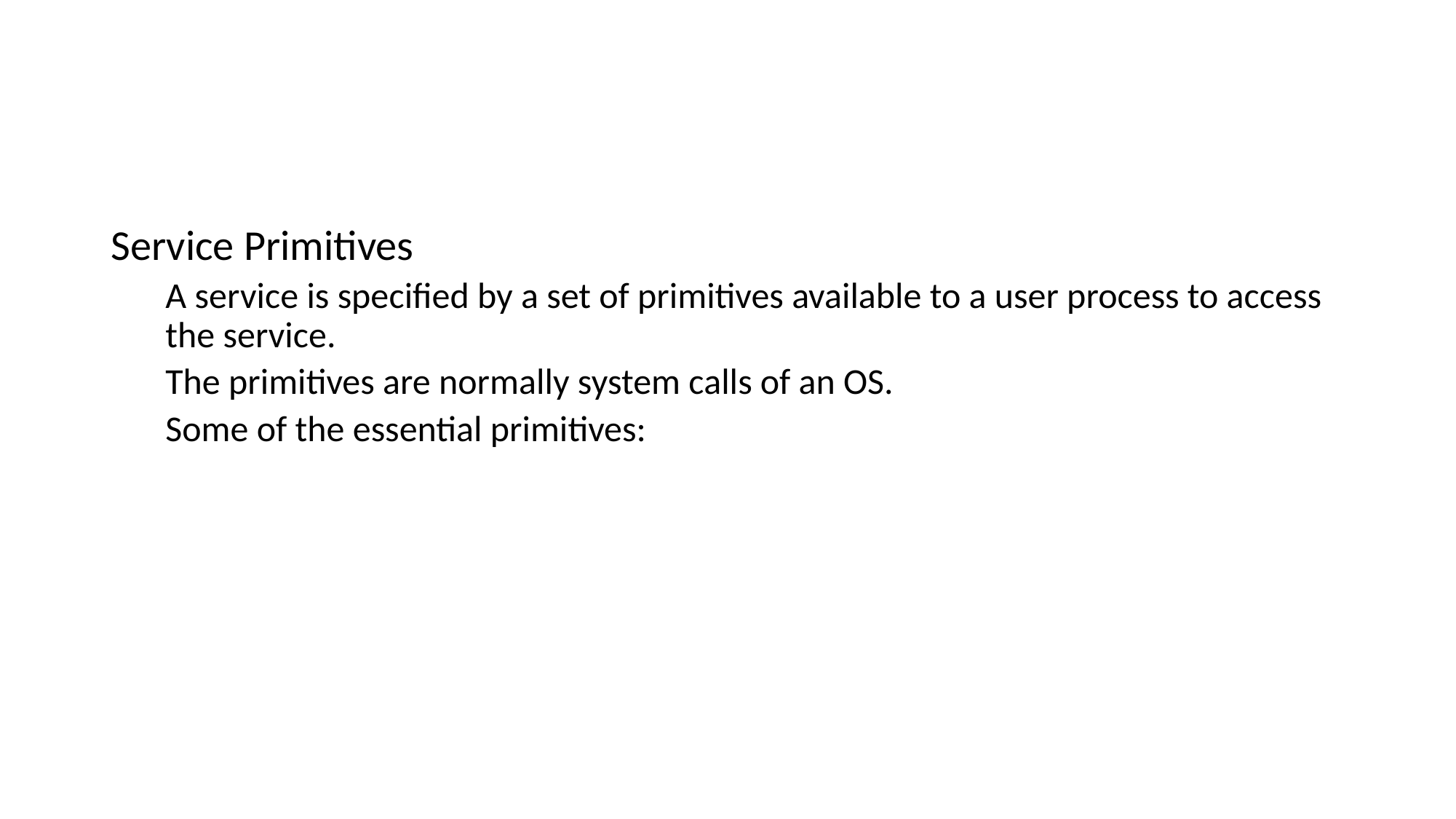

Service Primitives
A service is specified by a set of primitives available to a user process to access the service.
The primitives are normally system calls of an OS.
Some of the essential primitives: